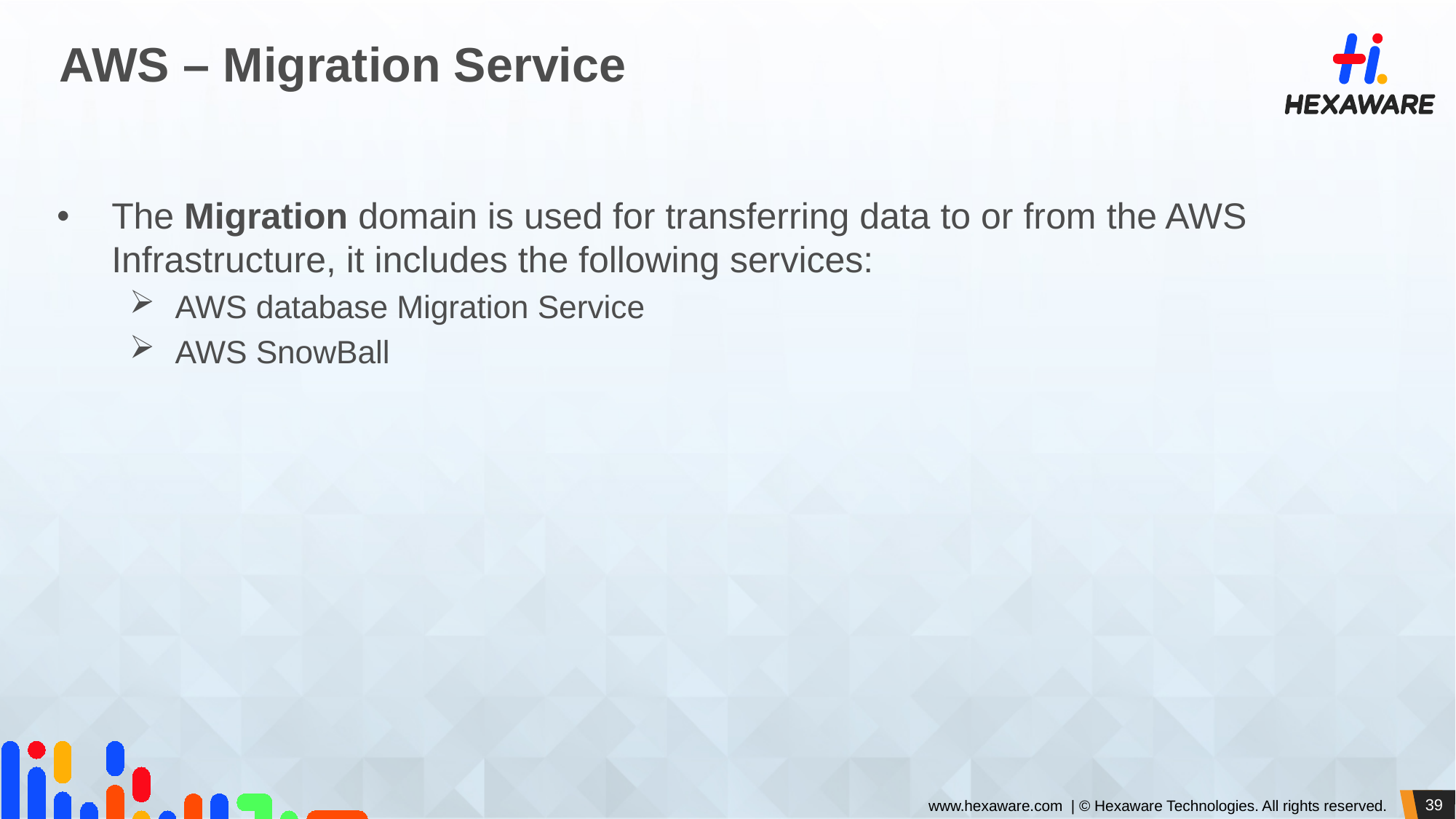

# AWS – Migration Service
The Migration domain is used for transferring data to or from the AWS Infrastructure, it includes the following services:
AWS database Migration Service
AWS SnowBall